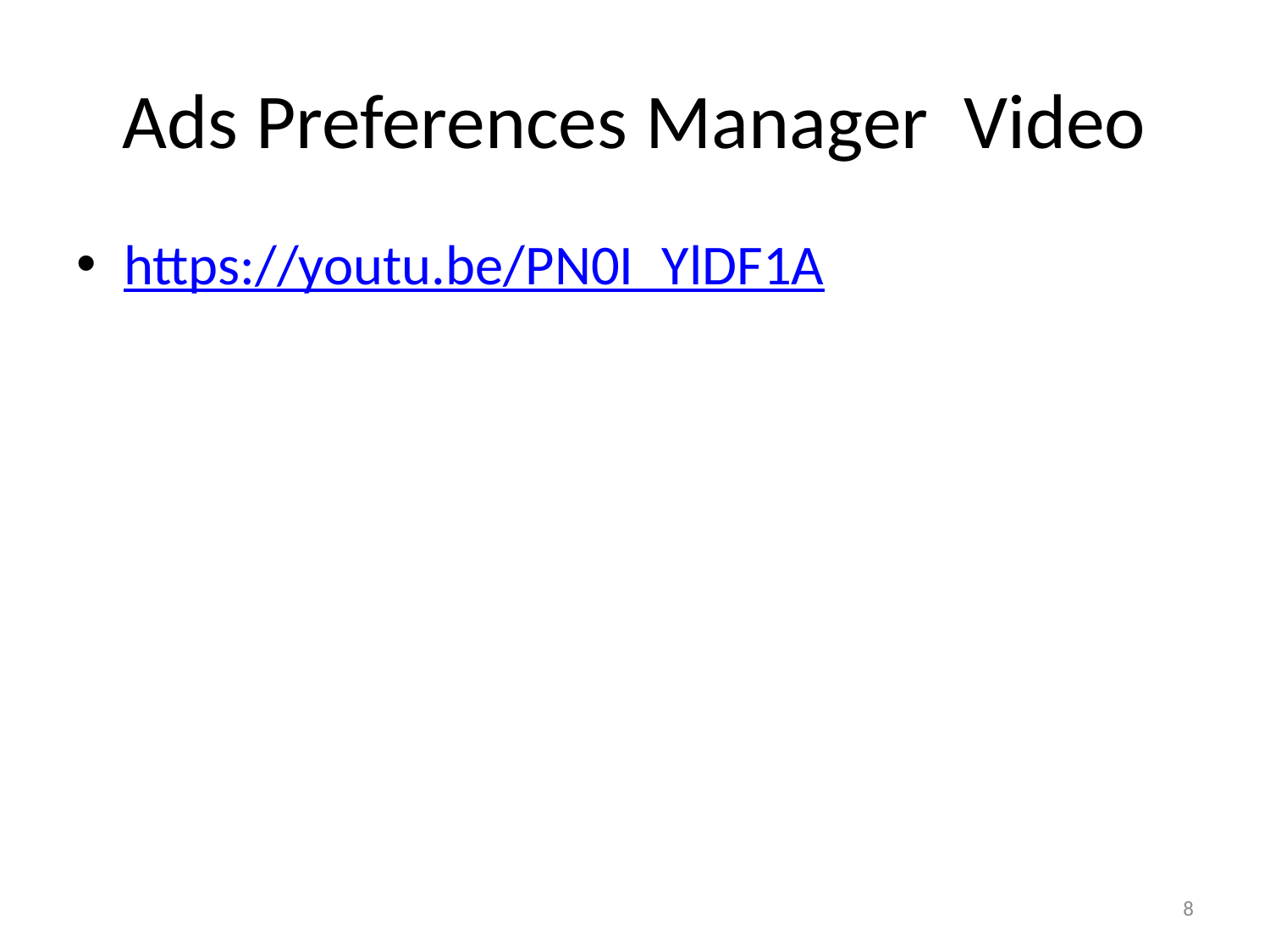

# Ads Preferences Manager  Video
https://youtu.be/PN0I_YlDF1A
8